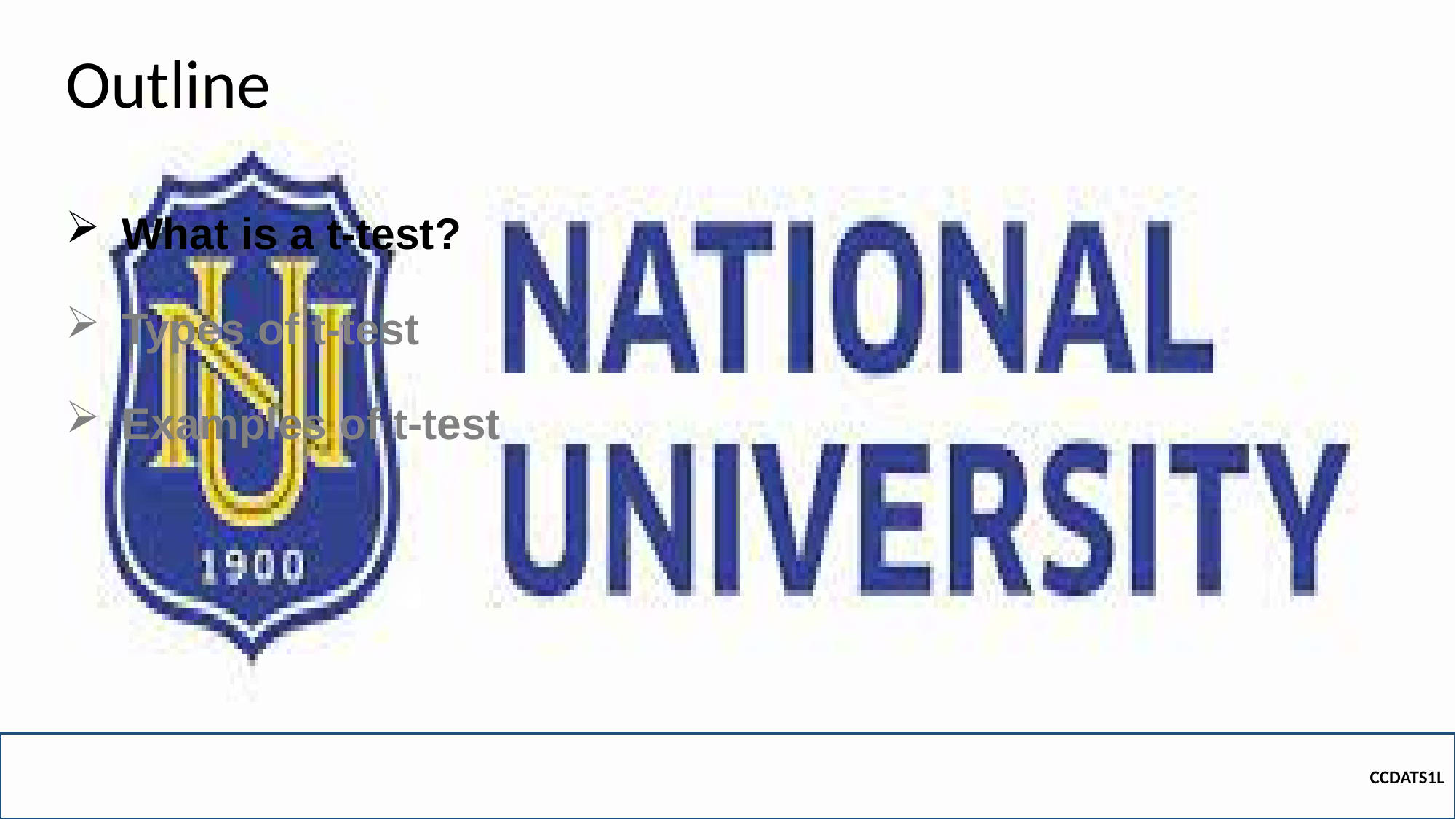

# Outline

What is a t-test?

Types of t-test

Examples of t-test

CCDATS1L